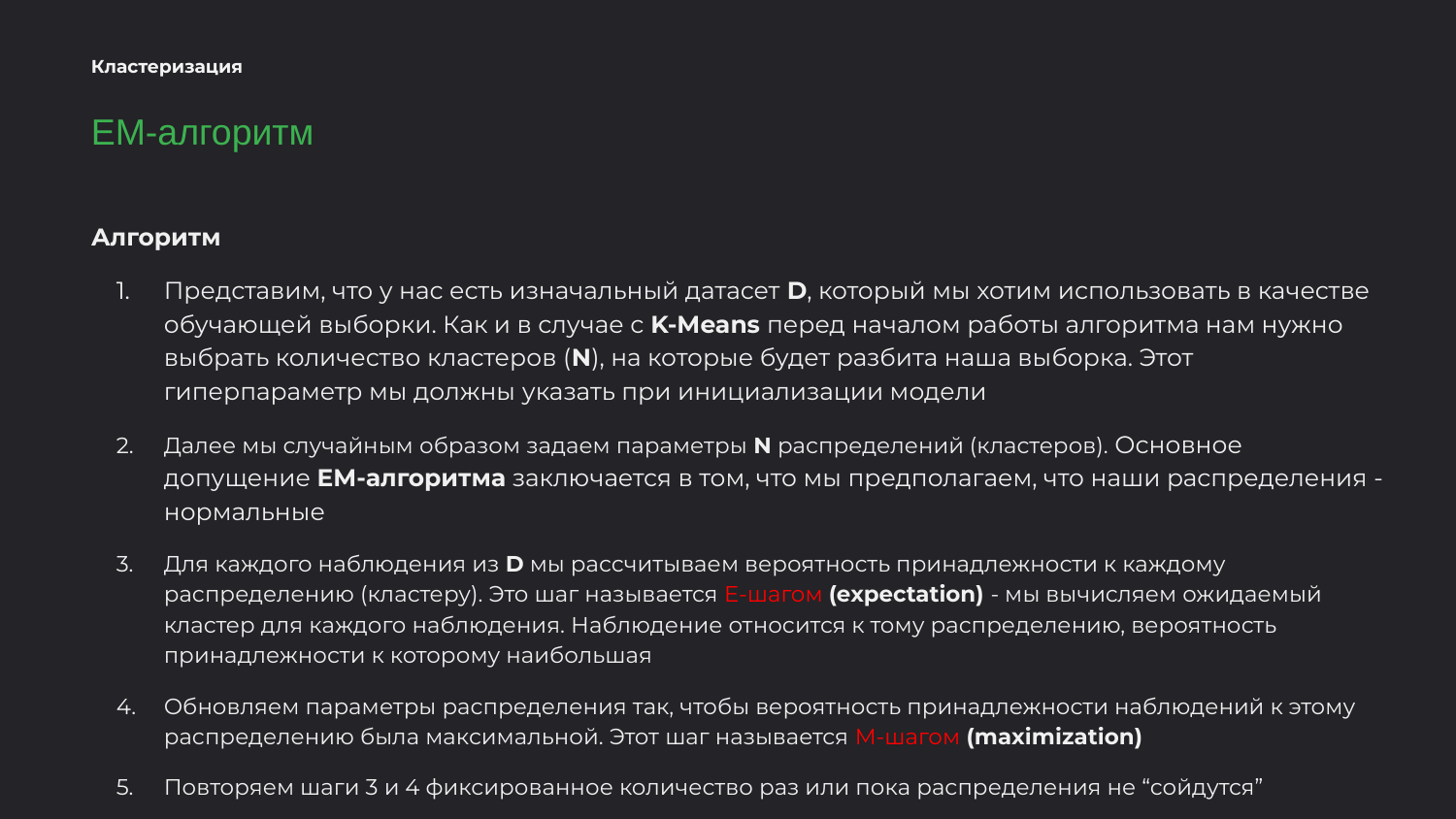

Кластеризация
EM-алгоритм
Алгоритм
Представим, что у нас есть изначальный датасет D, который мы хотим использовать в качестве обучающей выборки. Как и в случае с K-Means перед началом работы алгоритма нам нужно выбрать количество кластеров (N), на которые будет разбита наша выборка. Этот гиперпараметр мы должны указать при инициализации модели
Далее мы случайным образом задаем параметры N распределений (кластеров). Основное допущение EM-алгоритма заключается в том, что мы предполагаем, что наши распределения - нормальные
Для каждого наблюдения из D мы рассчитываем вероятность принадлежности к каждому распределению (кластеру). Это шаг называется E-шагом (expectation) - мы вычисляем ожидаемый кластер для каждого наблюдения. Наблюдение относится к тому распределению, вероятность принадлежности к которому наибольшая
Обновляем параметры распределения так, чтобы вероятность принадлежности наблюдений к этому распределению была максимальной. Этот шаг называется M-шагом (maximization)
Повторяем шаги 3 и 4 фиксированное количество раз или пока распределения не “сойдутся”